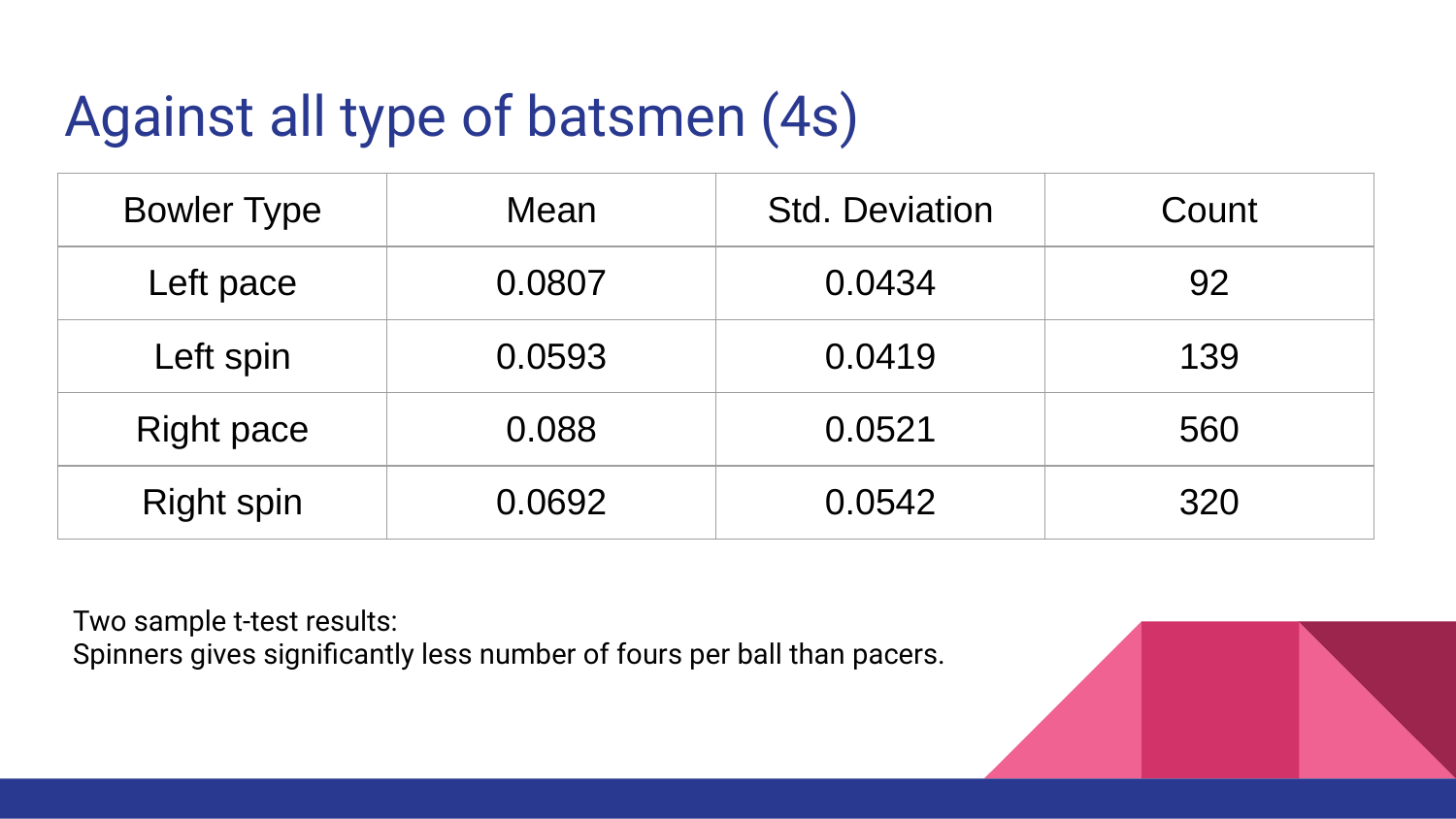

# Against all type of batsmen (4s)
| Bowler Type | Mean | Std. Deviation | Count |
| --- | --- | --- | --- |
| Left pace | 0.0807 | 0.0434 | 92 |
| Left spin | 0.0593 | 0.0419 | 139 |
| Right pace | 0.088 | 0.0521 | 560 |
| Right spin | 0.0692 | 0.0542 | 320 |
Two sample t-test results:
Spinners gives significantly less number of fours per ball than pacers.